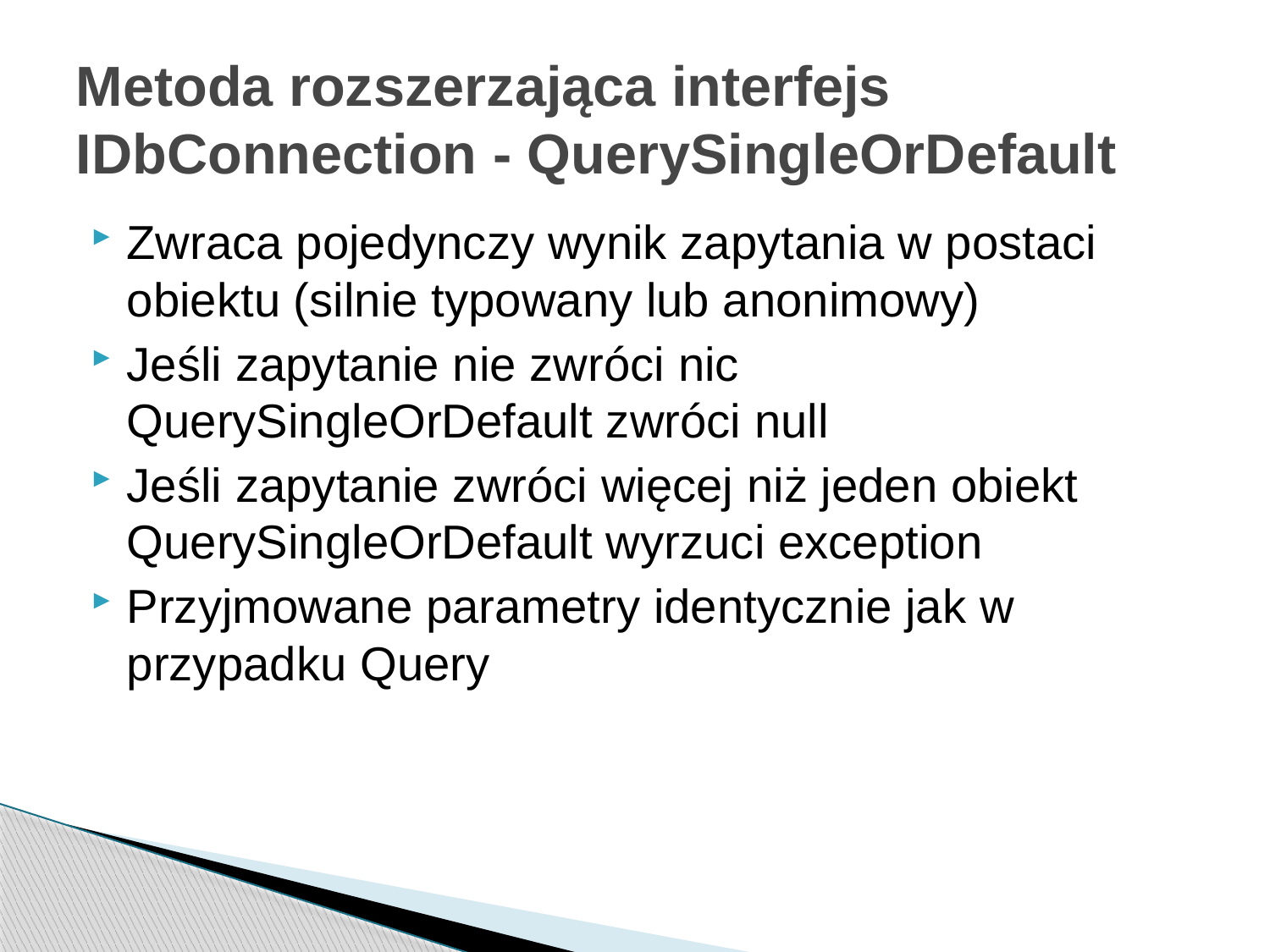

# Metoda rozszerzająca interfejs IDbConnection - QuerySingleOrDefault
Zwraca pojedynczy wynik zapytania w postaci obiektu (silnie typowany lub anonimowy)
Jeśli zapytanie nie zwróci nic QuerySingleOrDefault zwróci null
Jeśli zapytanie zwróci więcej niż jeden obiekt QuerySingleOrDefault wyrzuci exception
Przyjmowane parametry identycznie jak w przypadku Query